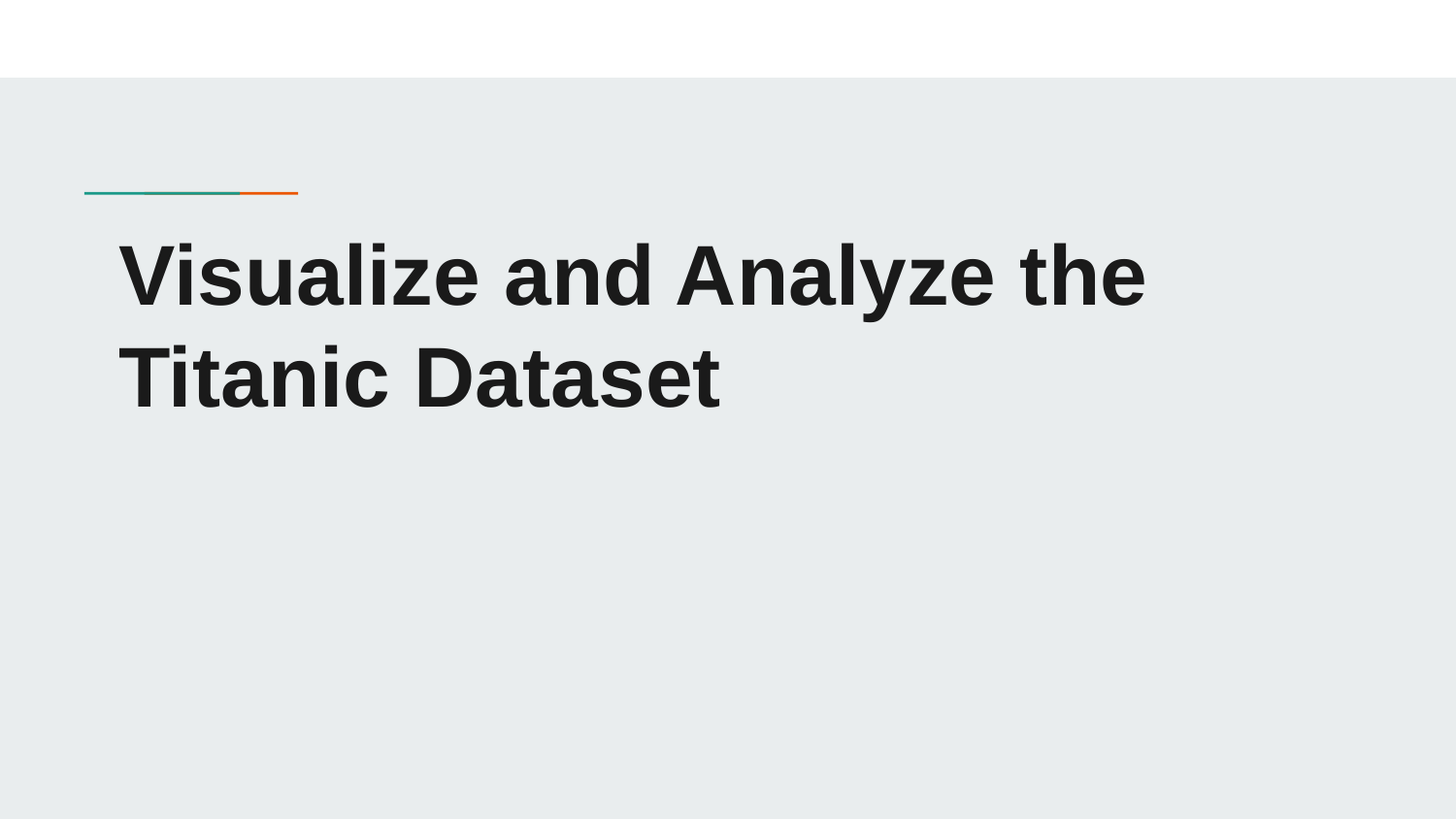

# Visualize and Analyze the Titanic Dataset